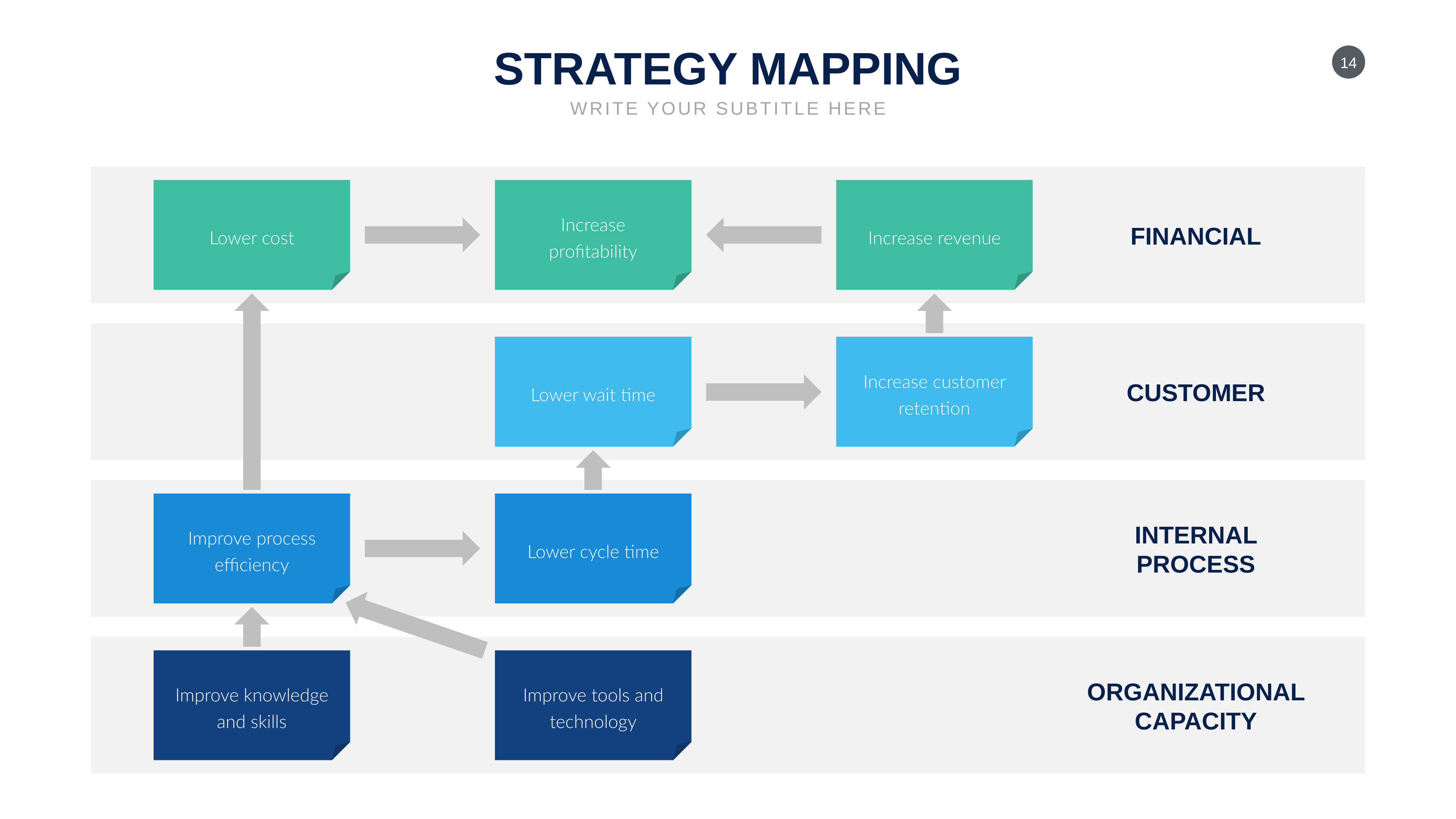

STRATEGY MAPPING
WRITE YOUR SUBTITLE HERE

Increase profitability

FINANCIAL
Lower cost
Increase revenue

Increase customer retention

CUSTOMER

Lower wait time

INTERNAL PROCESS
Improve process efficiency

Lower cycle time

ORGANIZATIONAL CAPACITY
Improve knowledge and skills
Improve tools and technology